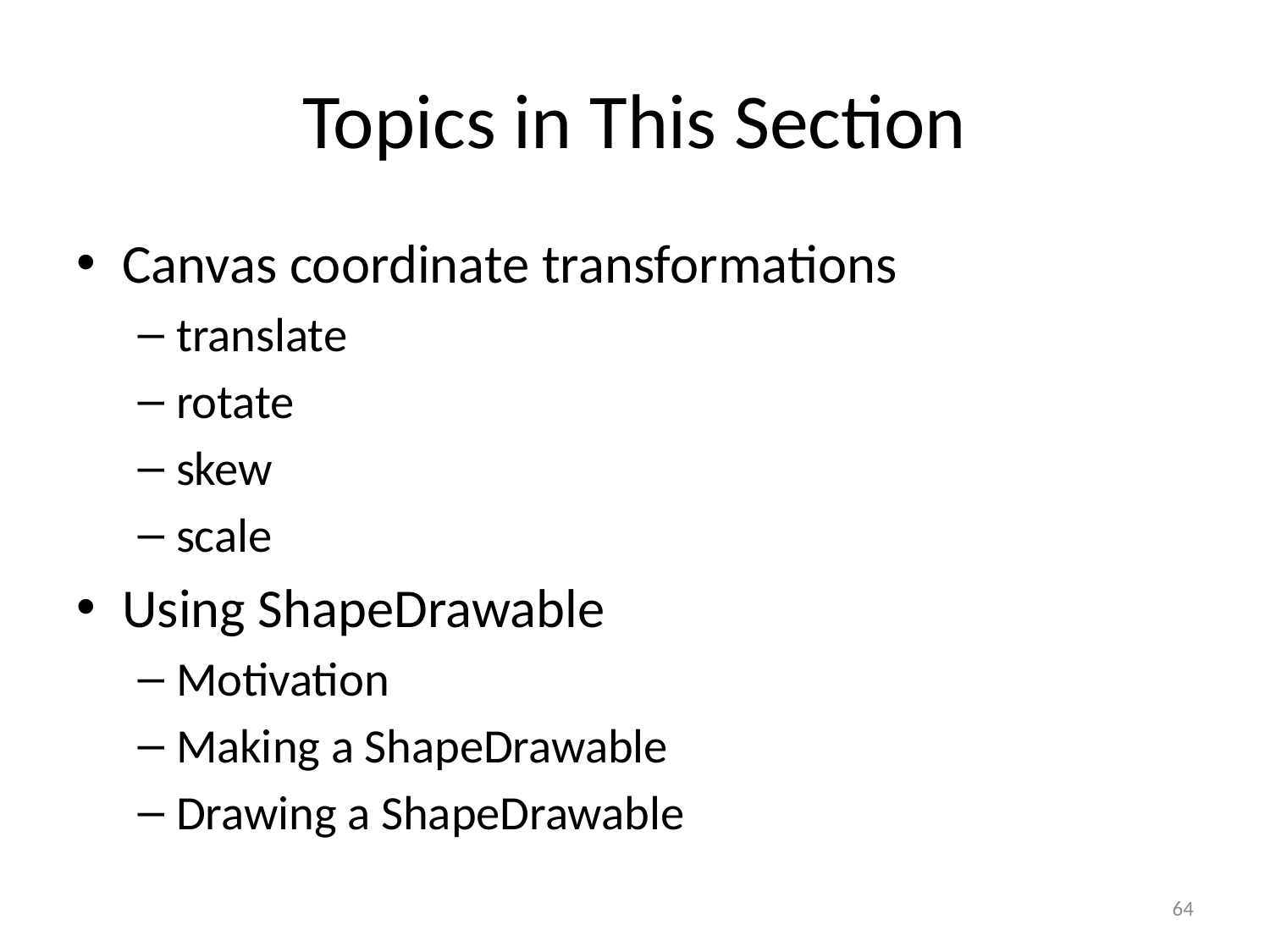

# Topics in This Section
Canvas coordinate transformations
translate
rotate
skew
scale
Using ShapeDrawable
Motivation
Making a ShapeDrawable
Drawing a ShapeDrawable
64